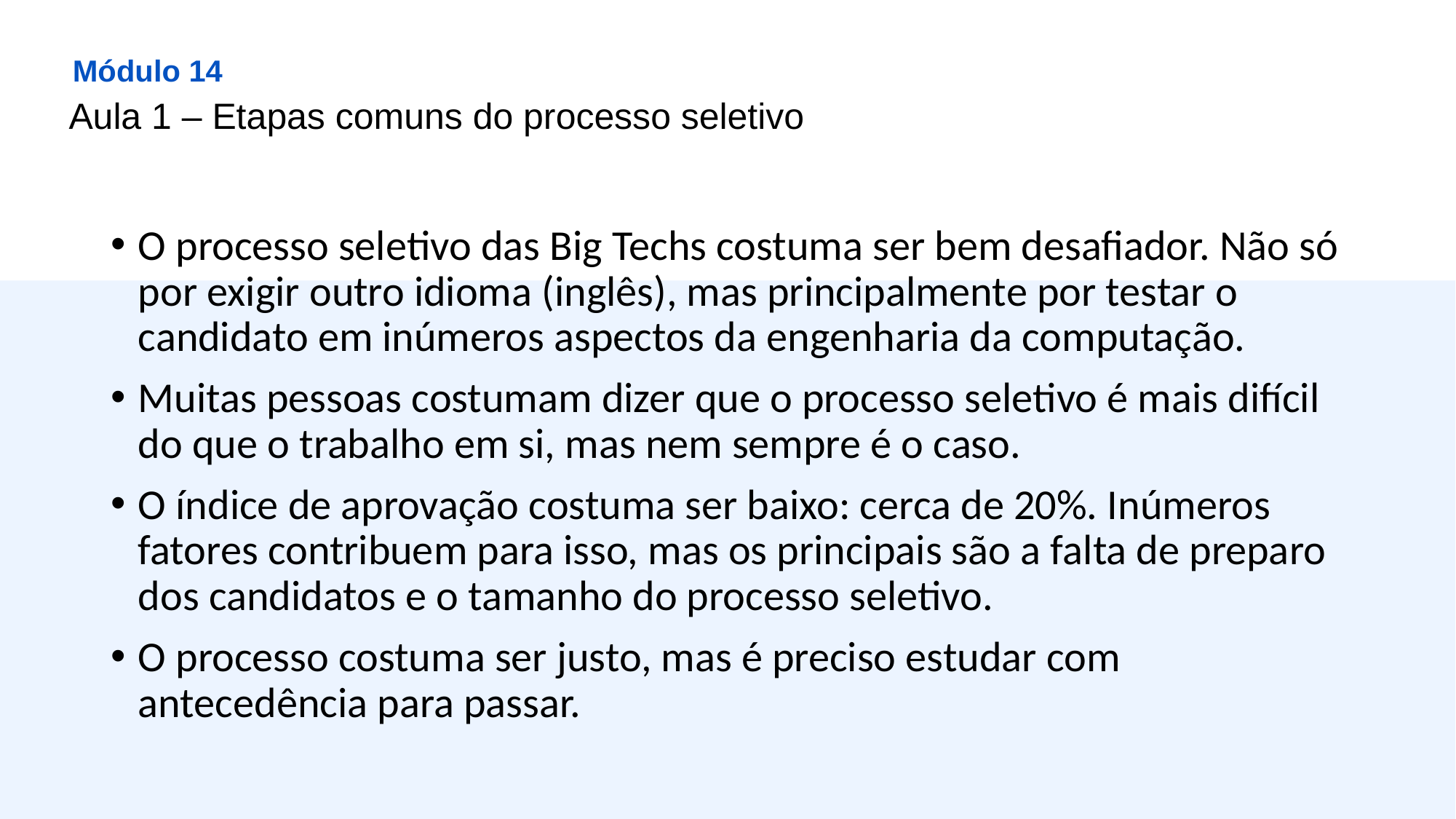

Módulo 14
Aula 1 – Etapas comuns do processo seletivo
O processo seletivo das Big Techs costuma ser bem desafiador. Não só por exigir outro idioma (inglês), mas principalmente por testar o candidato em inúmeros aspectos da engenharia da computação.
Muitas pessoas costumam dizer que o processo seletivo é mais difícil do que o trabalho em si, mas nem sempre é o caso.
O índice de aprovação costuma ser baixo: cerca de 20%. Inúmeros fatores contribuem para isso, mas os principais são a falta de preparo dos candidatos e o tamanho do processo seletivo.
O processo costuma ser justo, mas é preciso estudar com antecedência para passar.